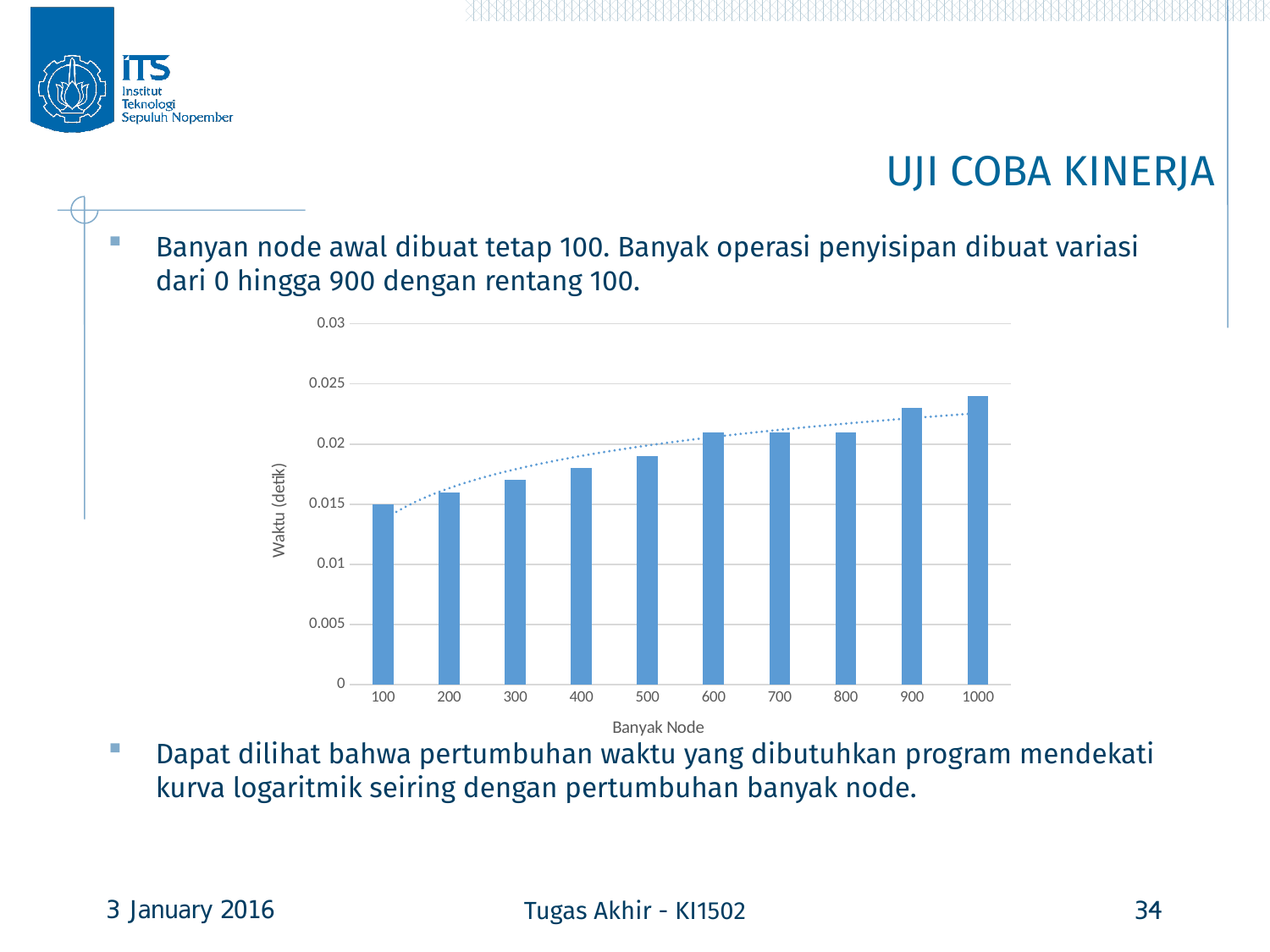

# UJI COBA KINERJA
Banyan node awal dibuat tetap 100. Banyak operasi penyisipan dibuat variasi dari 0 hingga 900 dengan rentang 100.

Dapat dilihat bahwa pertumbuhan waktu yang dibutuhkan program mendekati kurva logaritmik seiring dengan pertumbuhan banyak node.

### Chart

| Category | Waktu |
|---|---|
| 100 | 0.015 |
| 200 | 0.016 |
| 300 | 0.017 |
| 400 | 0.018 |
| 500 | 0.019 |
| 600 | 0.021 |
| 700 | 0.021 |
| 800 | 0.021 |
| 900 | 0.023 |
| 1000 | 0.024 |
3 January 2016
Tugas Akhir - KI1502
34